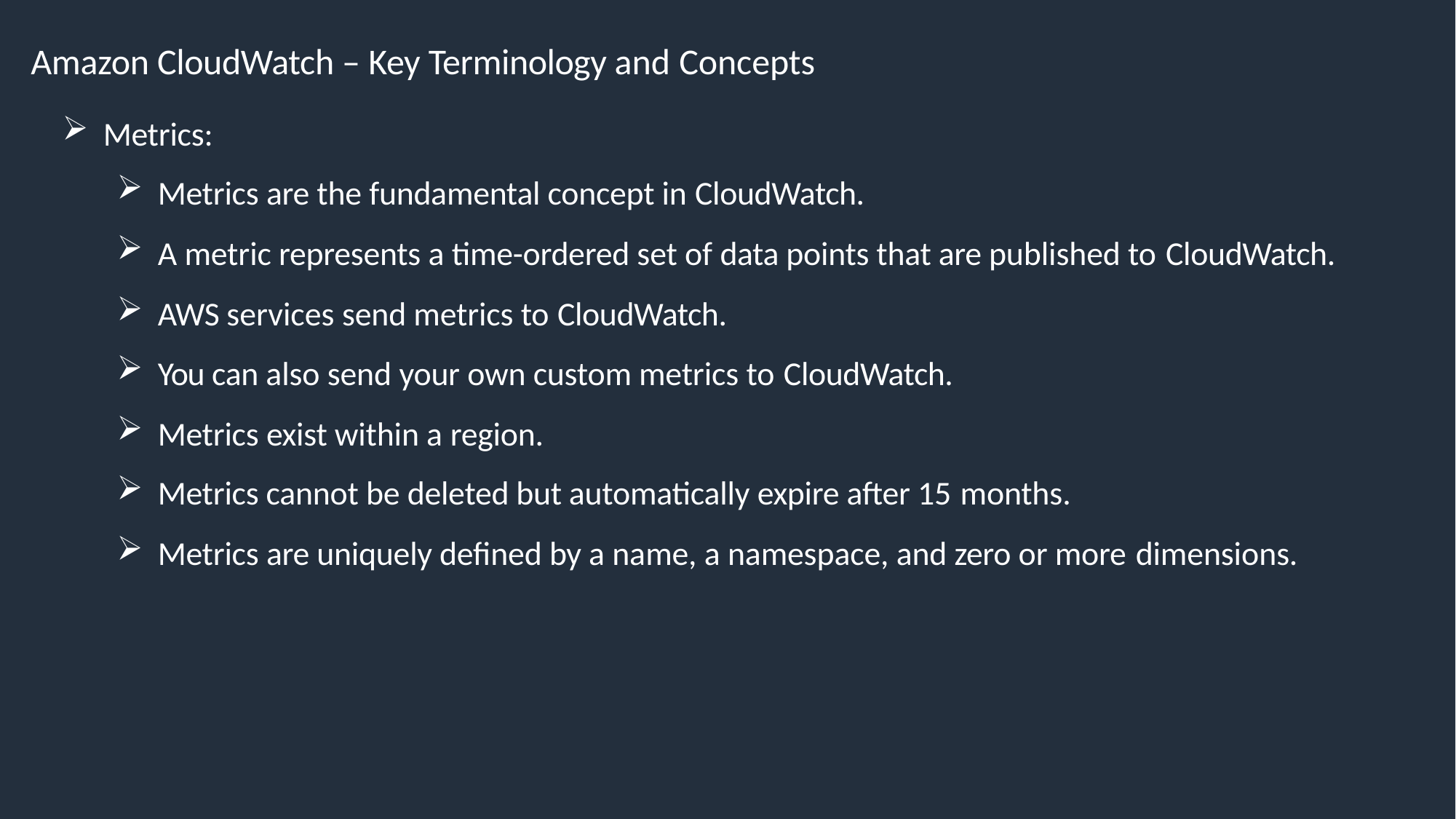

# Amazon CloudWatch – Key Terminology and Concepts
Metrics:
Metrics are the fundamental concept in CloudWatch.
A metric represents a time-ordered set of data points that are published to CloudWatch.
AWS services send metrics to CloudWatch.
You can also send your own custom metrics to CloudWatch.
Metrics exist within a region.
Metrics cannot be deleted but automatically expire after 15 months.
Metrics are uniquely defined by a name, a namespace, and zero or more dimensions.